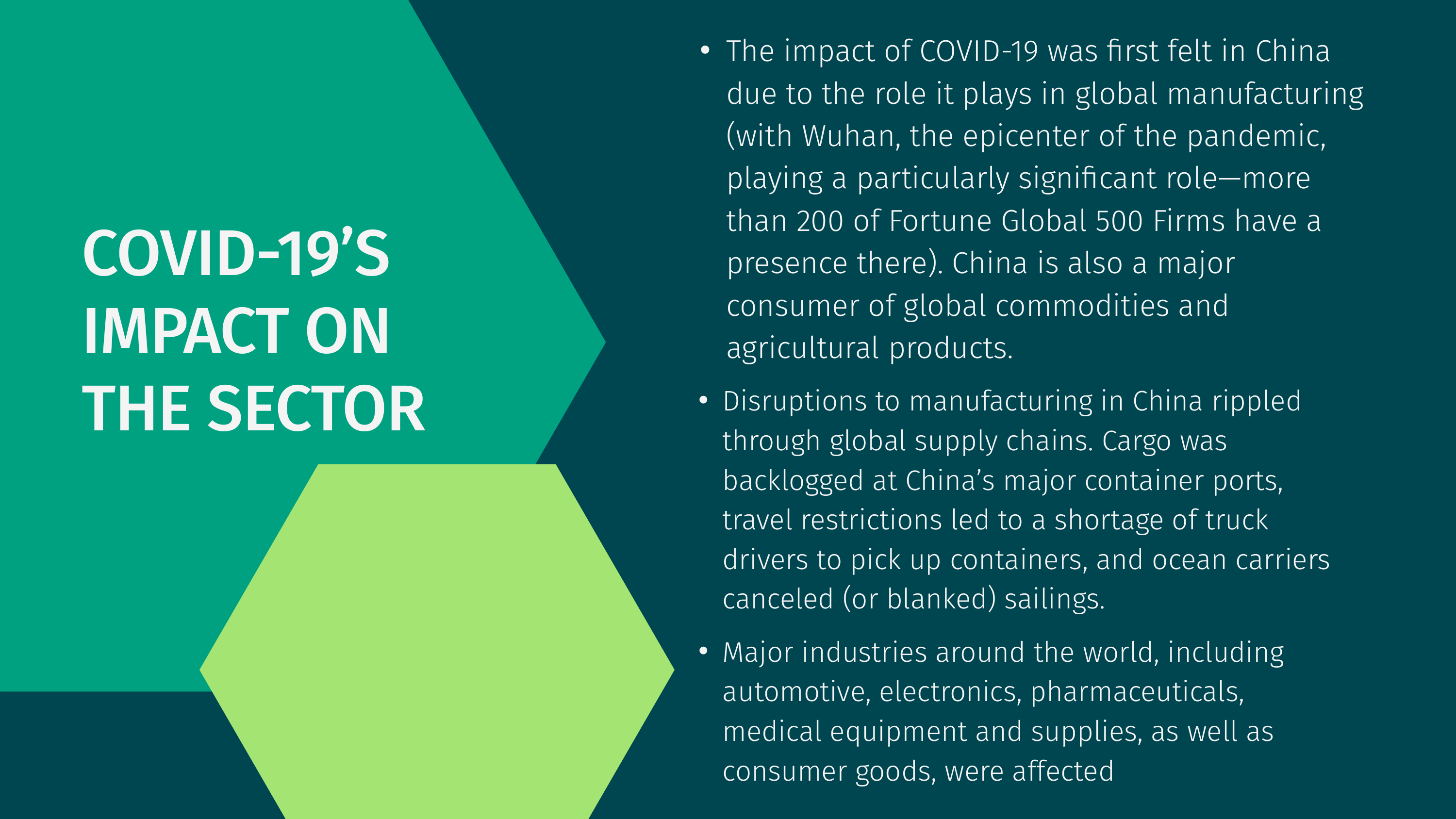

The impact of COVID-19 was first felt in China due to the role it plays in global manufacturing (with Wuhan, the epicenter of the pandemic, playing a particularly significant role—more than 200 of Fortune Global 500 Firms have a presence there). China is also a major consumer of global commodities and agricultural products.
COVID-19’S IMPACT ON THE SECTOR
Disruptions to manufacturing in China rippled through global supply chains. Cargo was backlogged at China’s major container ports, travel restrictions led to a shortage of truck drivers to pick up containers, and ocean carriers canceled (or blanked) sailings.

Major industries around the world, including automotive, electronics, pharmaceuticals, medical equipment and supplies, as well as consumer goods, were affected